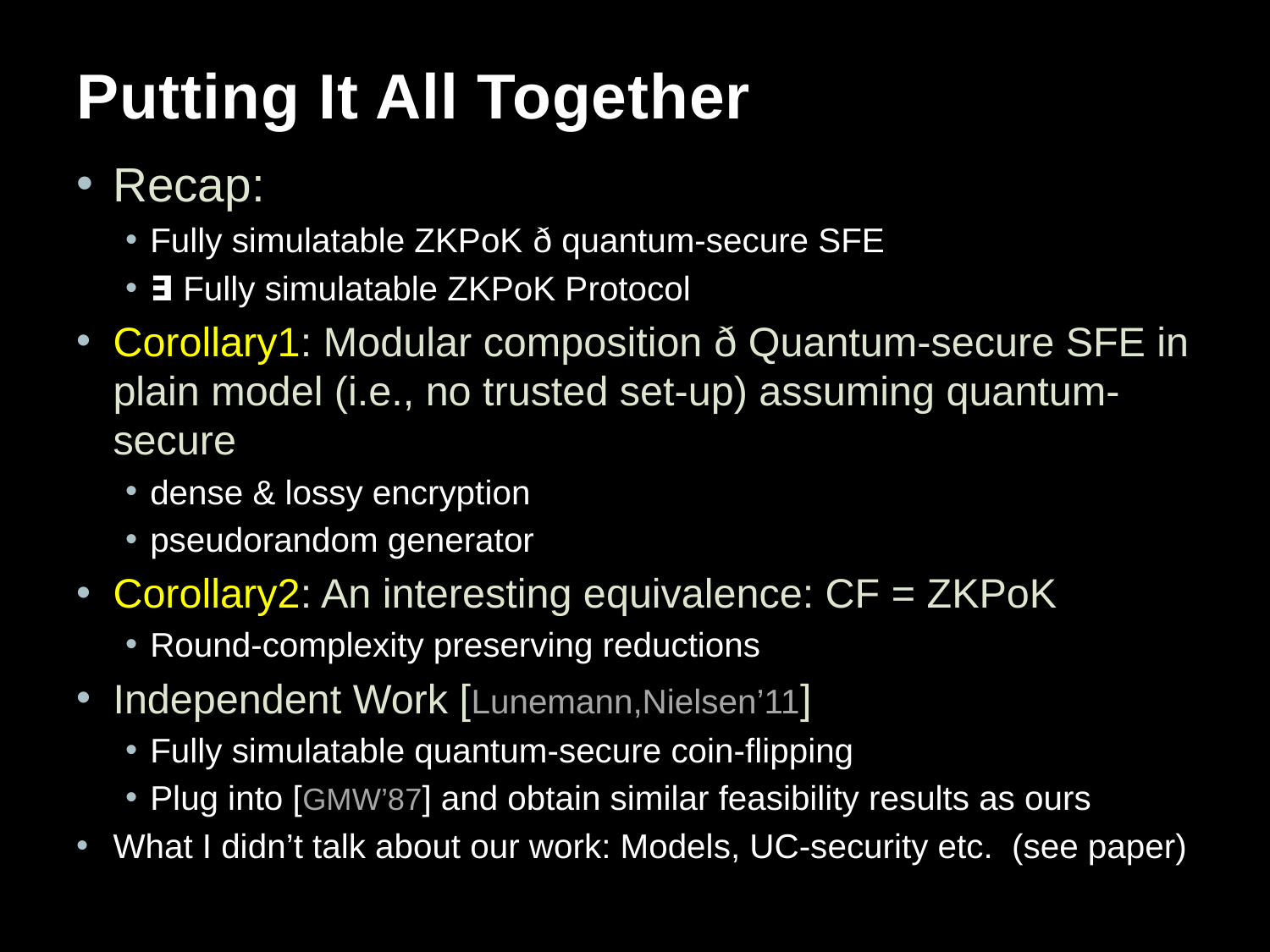

# Putting It All Together
Recap:
Fully simulatable ZKPoK ð quantum-secure SFE
∃ Fully simulatable ZKPoK Protocol
Corollary1: Modular composition ð Quantum-secure SFE in plain model (i.e., no trusted set-up) assuming quantum-secure
dense & lossy encryption
pseudorandom generator
Corollary2: An interesting equivalence: CF = ZKPoK
Round-complexity preserving reductions
Independent Work [Lunemann,Nielsen’11]
Fully simulatable quantum-secure coin-flipping
Plug into [GMW’87] and obtain similar feasibility results as ours
What I didn’t talk about our work: Models, UC-security etc.  (see paper)
16